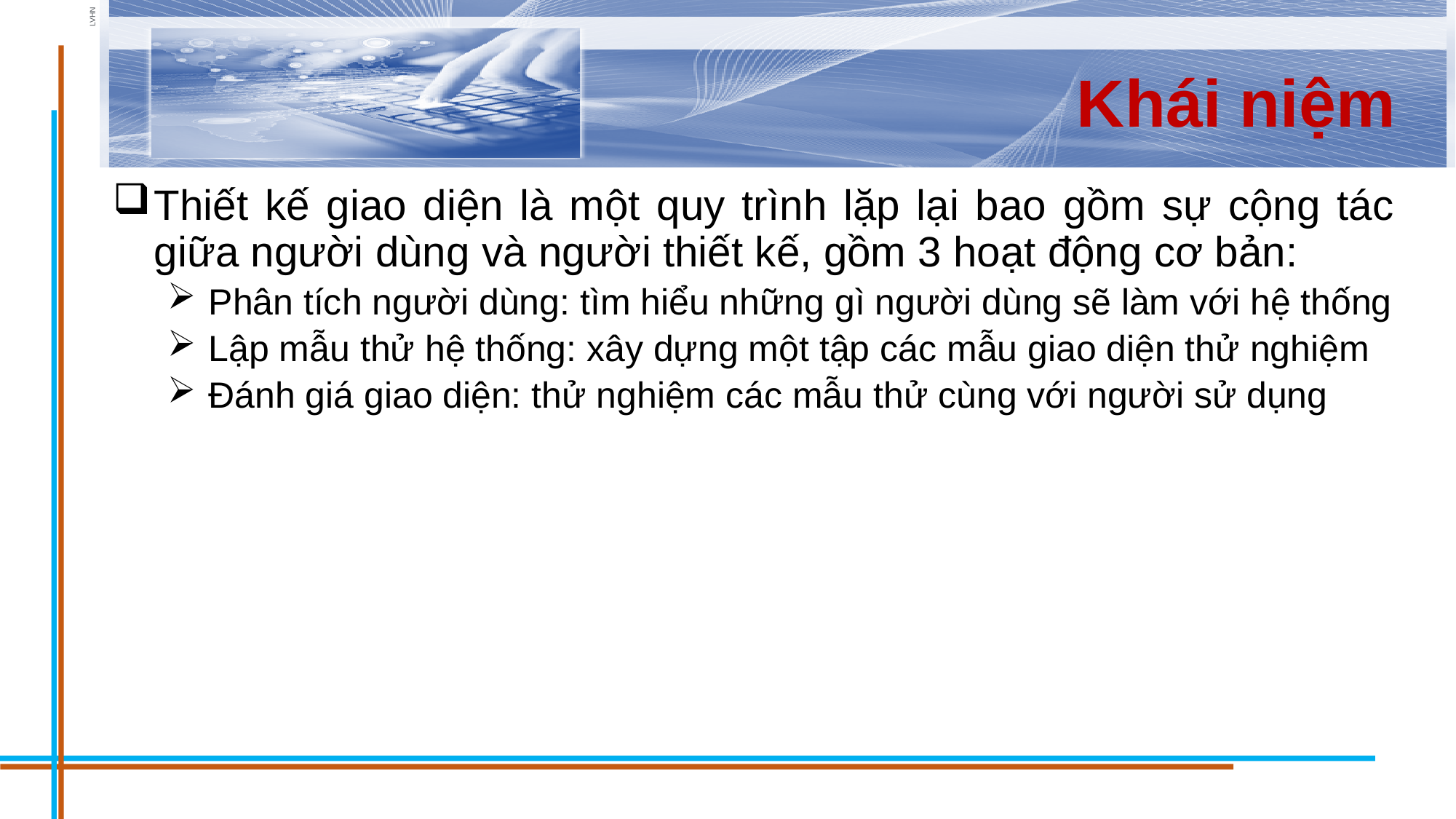

# Khái niệm
Thiết kế giao diện là một quy trình lặp lại bao gồm sự cộng tác giữa người dùng và người thiết kế, gồm 3 hoạt động cơ bản:
Phân tích người dùng: tìm hiểu những gì người dùng sẽ làm với hệ thống
Lập mẫu thử hệ thống: xây dựng một tập các mẫu giao diện thử nghiệm
Đánh giá giao diện: thử nghiệm các mẫu thử cùng với người sử dụng